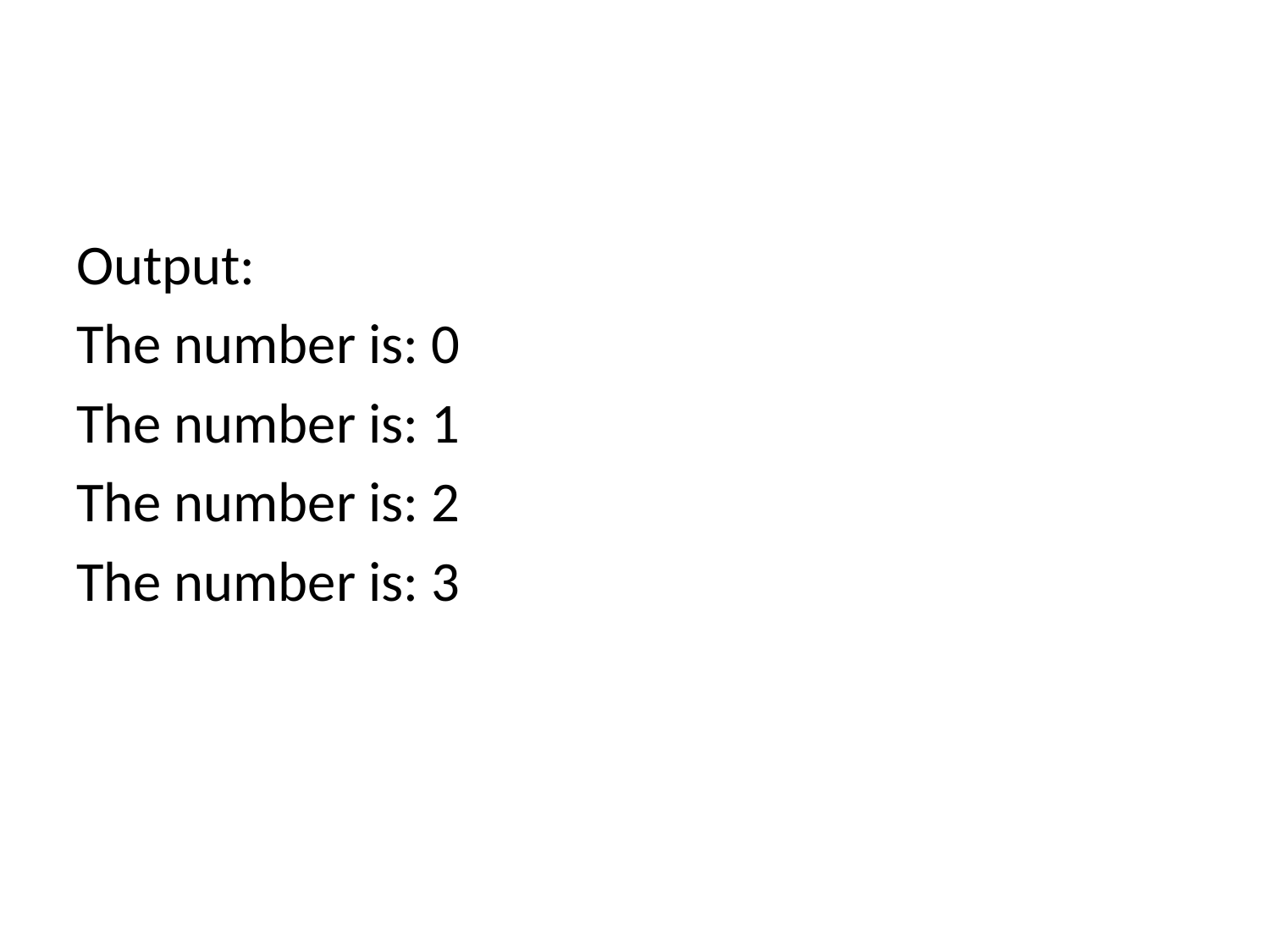

#
Output:
The number is: 0
The number is: 1
The number is: 2
The number is: 3